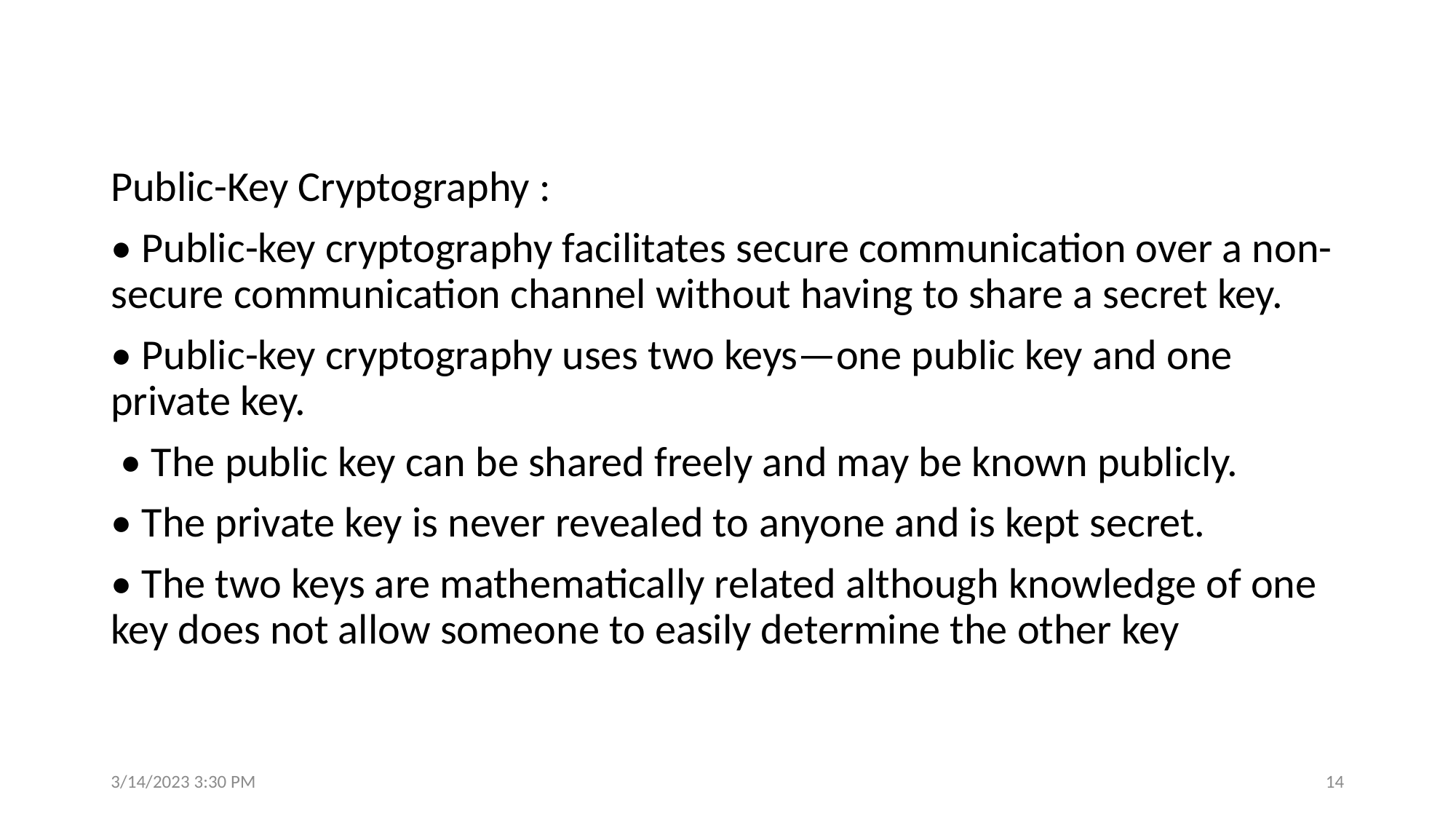

#
Public-Key Cryptography :
• Public-key cryptography facilitates secure communication over a non-secure communication channel without having to share a secret key.
• Public-key cryptography uses two keys—one public key and one private key.
 • The public key can be shared freely and may be known publicly.
• The private key is never revealed to anyone and is kept secret.
• The two keys are mathematically related although knowledge of one key does not allow someone to easily determine the other key
3/14/2023 3:30 PM
14